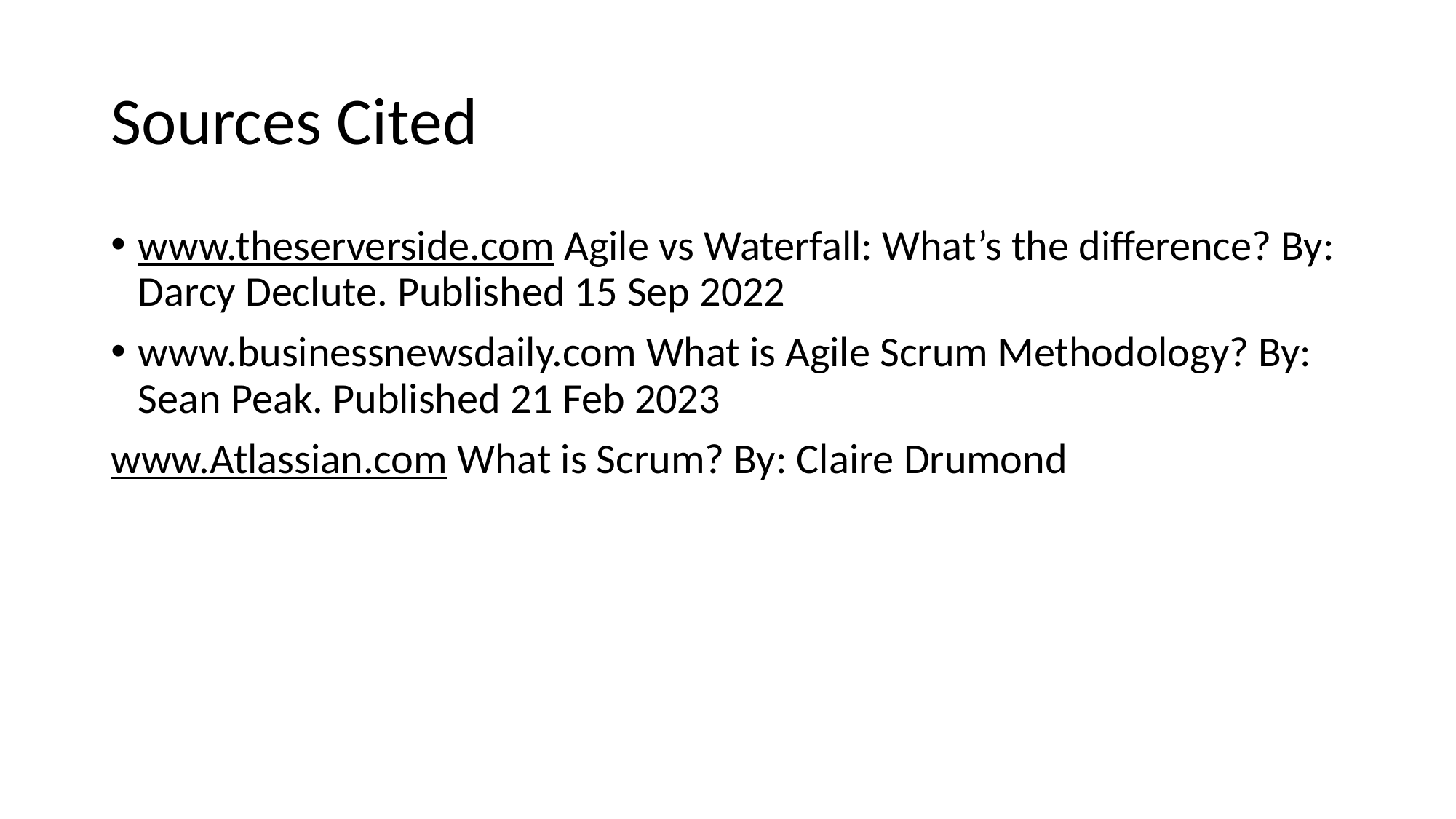

# Sources Cited
www.theserverside.com Agile vs Waterfall: What’s the difference? By: Darcy Declute. Published 15 Sep 2022
www.businessnewsdaily.com What is Agile Scrum Methodology? By: Sean Peak. Published 21 Feb 2023
www.Atlassian.com What is Scrum? By: Claire Drumond